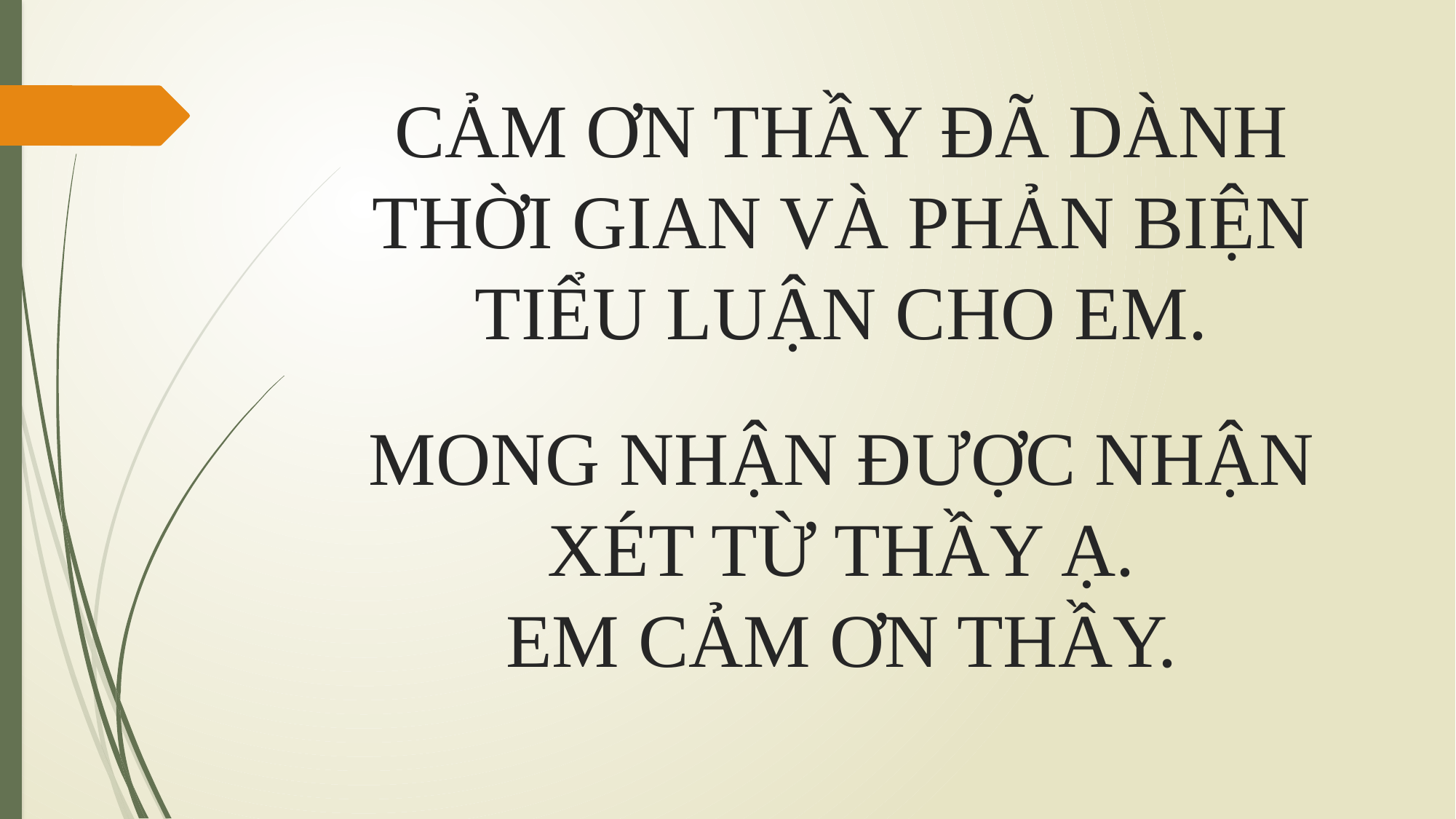

# CẢM ƠN THẦY ĐÃ DÀNH THỜI GIAN VÀ PHẢN BIỆN TIỂU LUẬN CHO EM. MONG NHẬN ĐƯỢC NHẬN XÉT TỪ THẦY Ạ. EM CẢM ƠN THẦY.